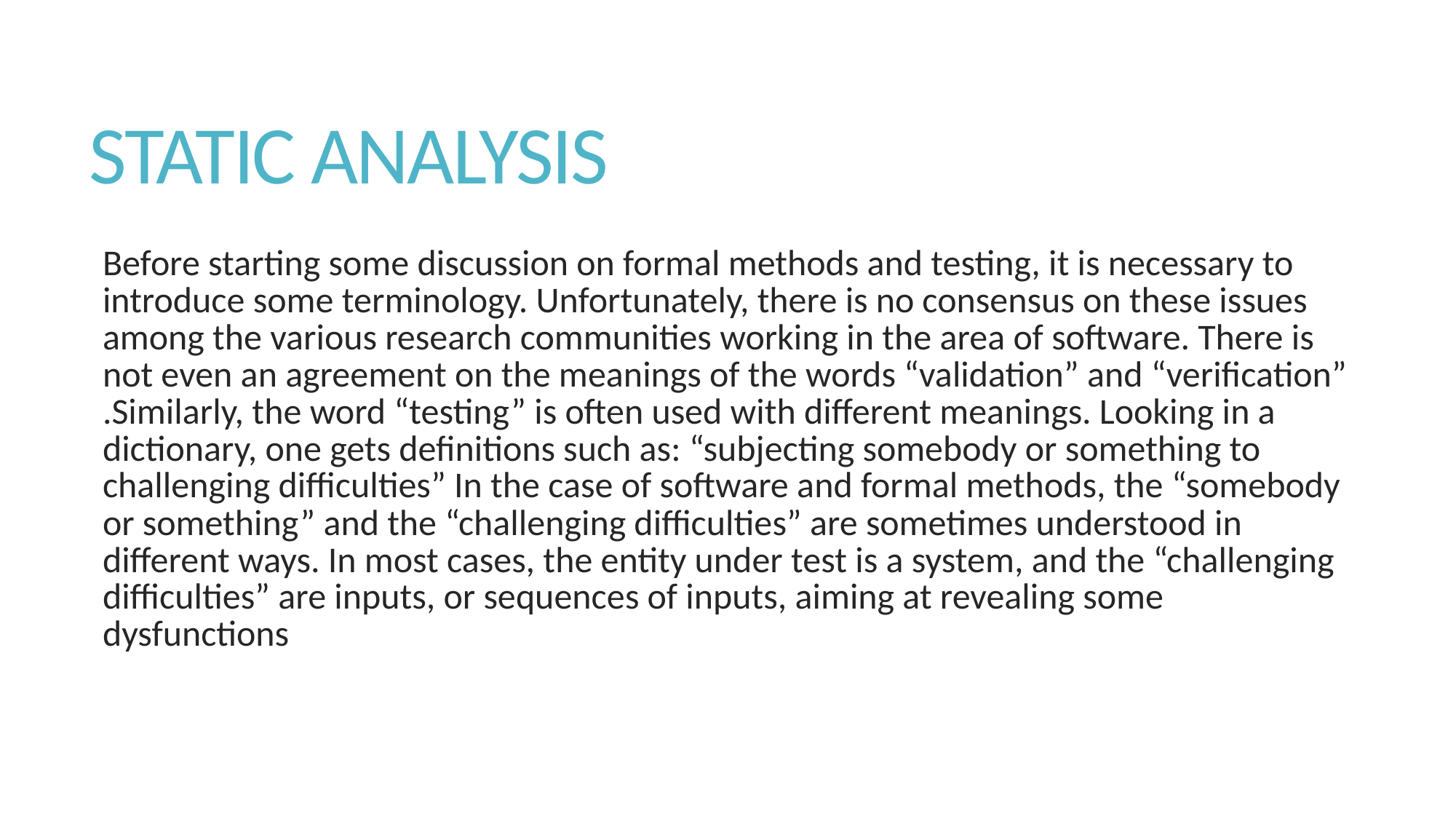

# STATIC ANALYSIS
Before starting some discussion on formal methods and testing, it is necessary to introduce some terminology. Unfortunately, there is no consensus on these issues among the various research communities working in the area of software. There is not even an agreement on the meanings of the words “validation” and “verification” .Similarly, the word “testing” is often used with different meanings. Looking in a dictionary, one gets definitions such as: “subjecting somebody or something to challenging difficulties” In the case of software and formal methods, the “somebody or something” and the “challenging difficulties” are sometimes understood in different ways. In most cases, the entity under test is a system, and the “challenging difficulties” are inputs, or sequences of inputs, aiming at revealing some dysfunctions